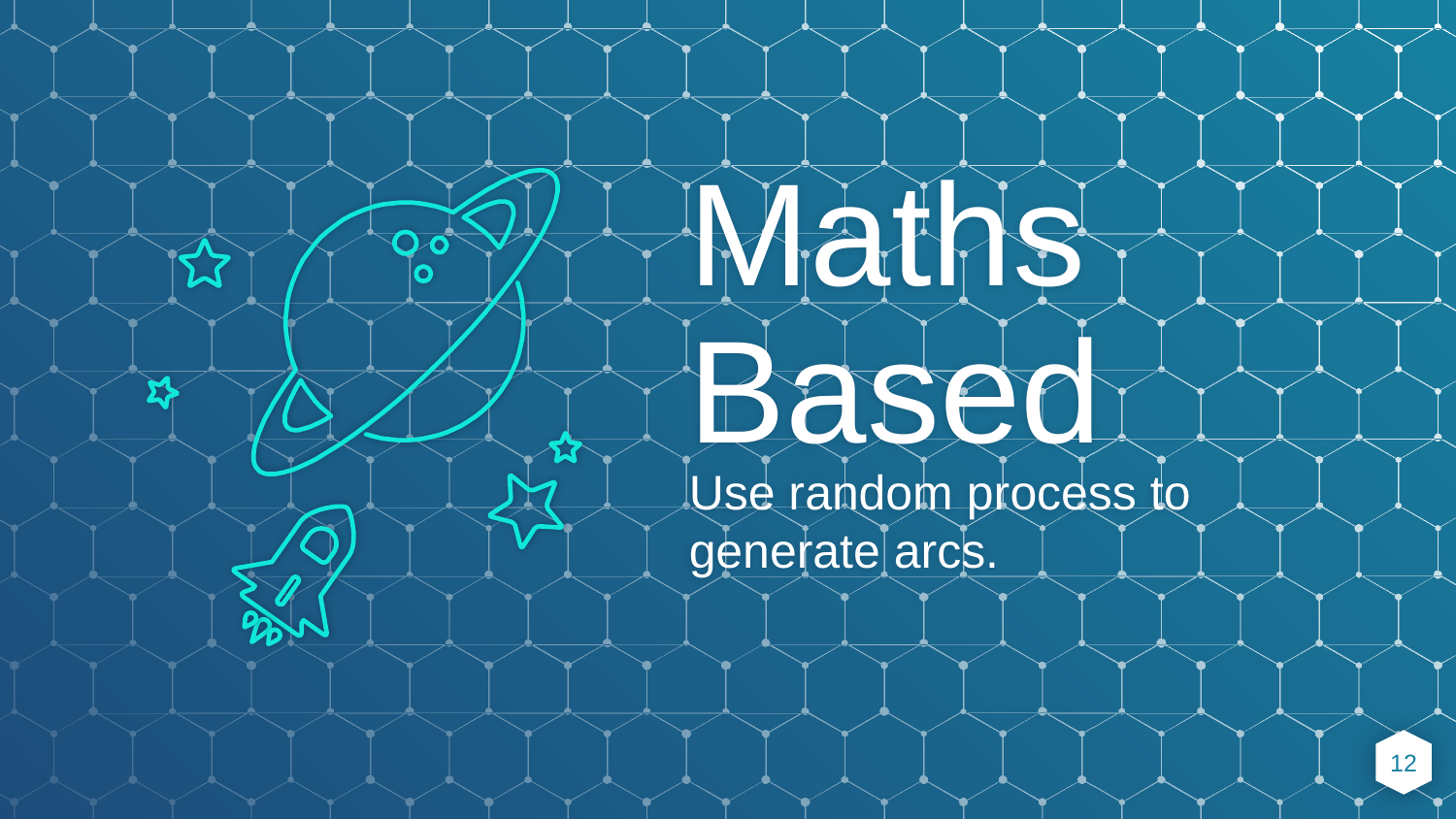

Maths Based

Use random process to generate arcs.

12